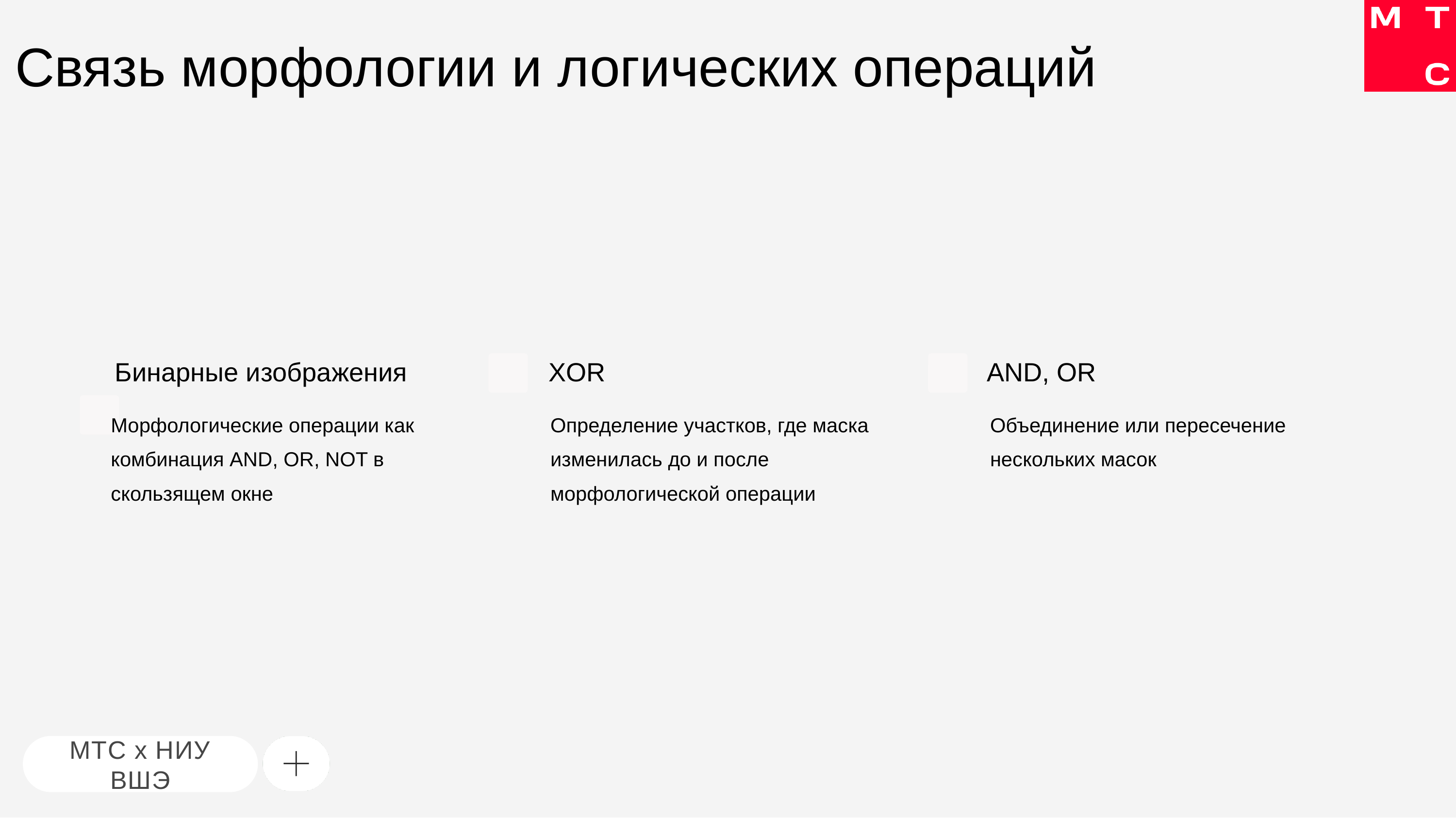

# Связь морфологии и логических операций
Бинарные изображения

XOR

AND, OR

Морфологические операции как комбинация AND, OR, NOT в скользящем окне
Определение участков, где маска изменилась до и после морфологической операции
Объединение или пересечение нескольких масок